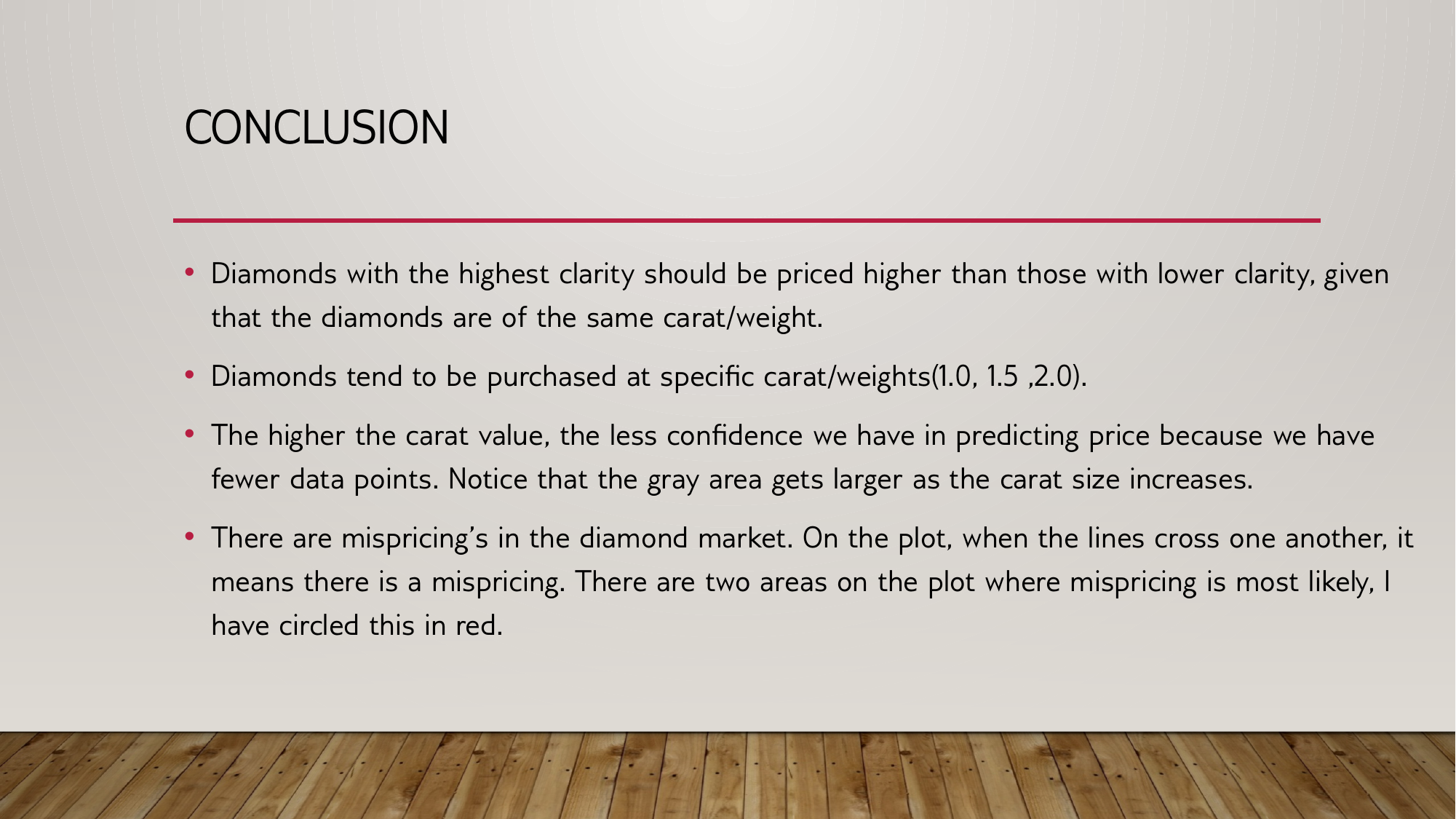

# Conclusion
Diamonds with the highest clarity should be priced higher than those with lower clarity, given that the diamonds are of the same carat/weight.
Diamonds tend to be purchased at specific carat/weights(1.0, 1.5 ,2.0).
The higher the carat value, the less confidence we have in predicting price because we have fewer data points. Notice that the gray area gets larger as the carat size increases.
There are mispricing’s in the diamond market. On the plot, when the lines cross one another, it means there is a mispricing. There are two areas on the plot where mispricing is most likely, I have circled this in red.